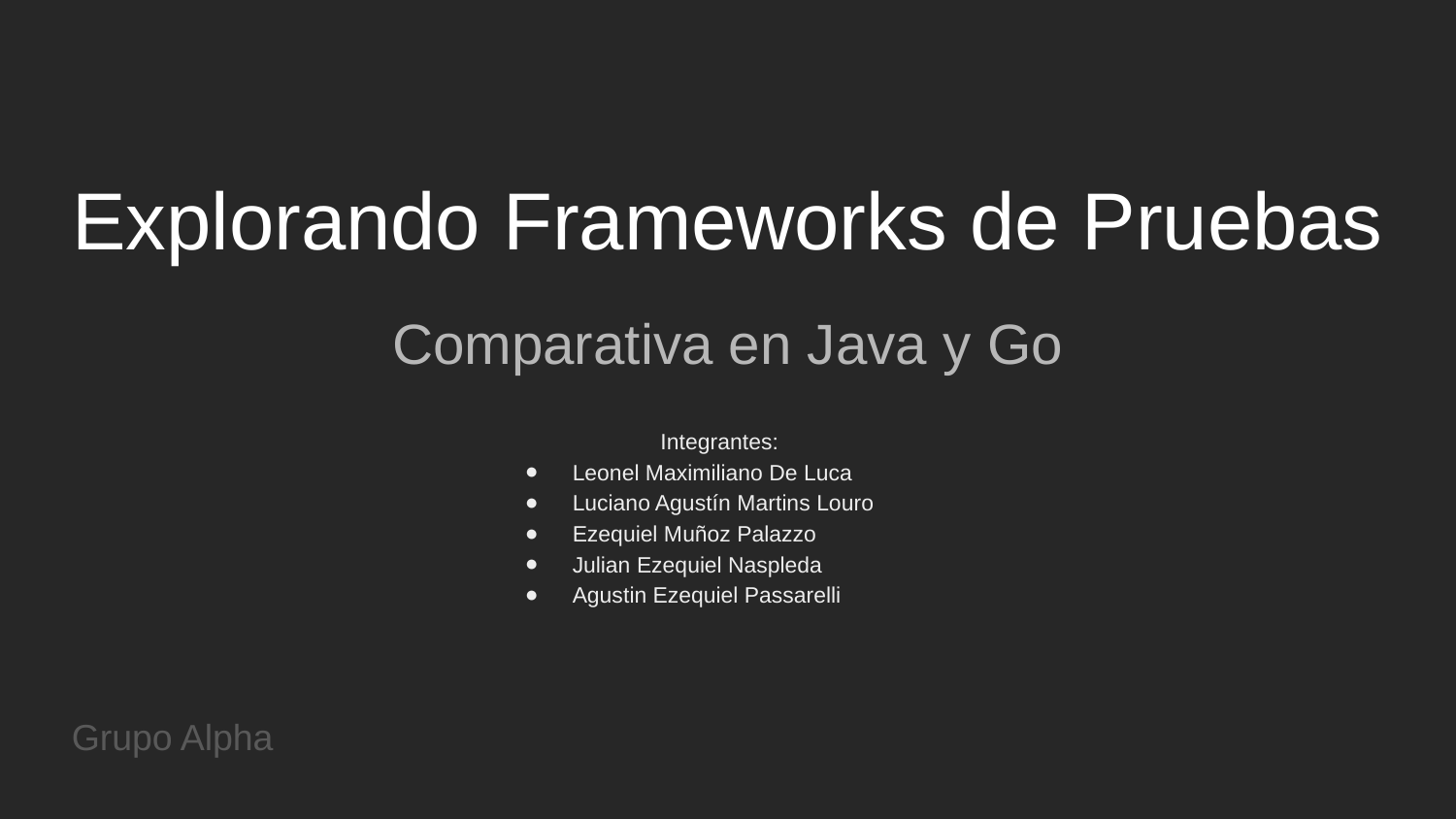

Explorando Frameworks de Pruebas
Comparativa en Java y Go
Integrantes:
Leonel Maximiliano De Luca
Luciano Agustín Martins Louro
Ezequiel Muñoz Palazzo
Julian Ezequiel Naspleda
Agustin Ezequiel Passarelli
Grupo Alpha